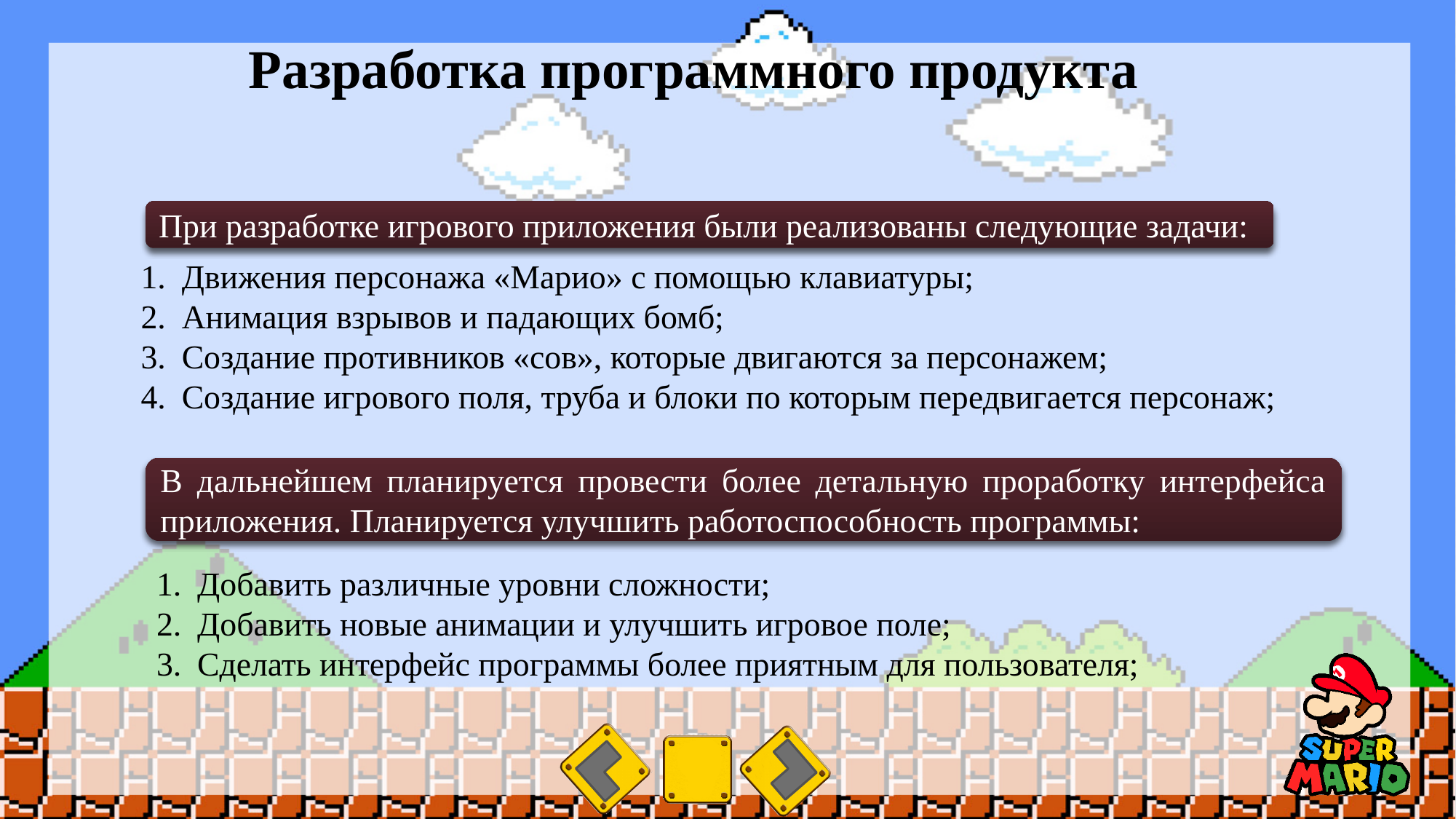

Разработка программного продукта
При разработке игрового приложения были реализованы следующие задачи:

Движения персонажа «Марио» с помощью клавиатуры;
Анимация взрывов и падающих бомб;
Создание противников «сов», которые двигаются за персонажем;
Создание игрового поля, труба и блоки по которым передвигается персонаж;
В дальнейшем планируется провести более детальную проработку интерфейса приложения. Планируется улучшить работоспособность программы:
Добавить различные уровни сложности;
Добавить новые анимации и улучшить игровое поле;
Сделать интерфейс программы более приятным для пользователя;